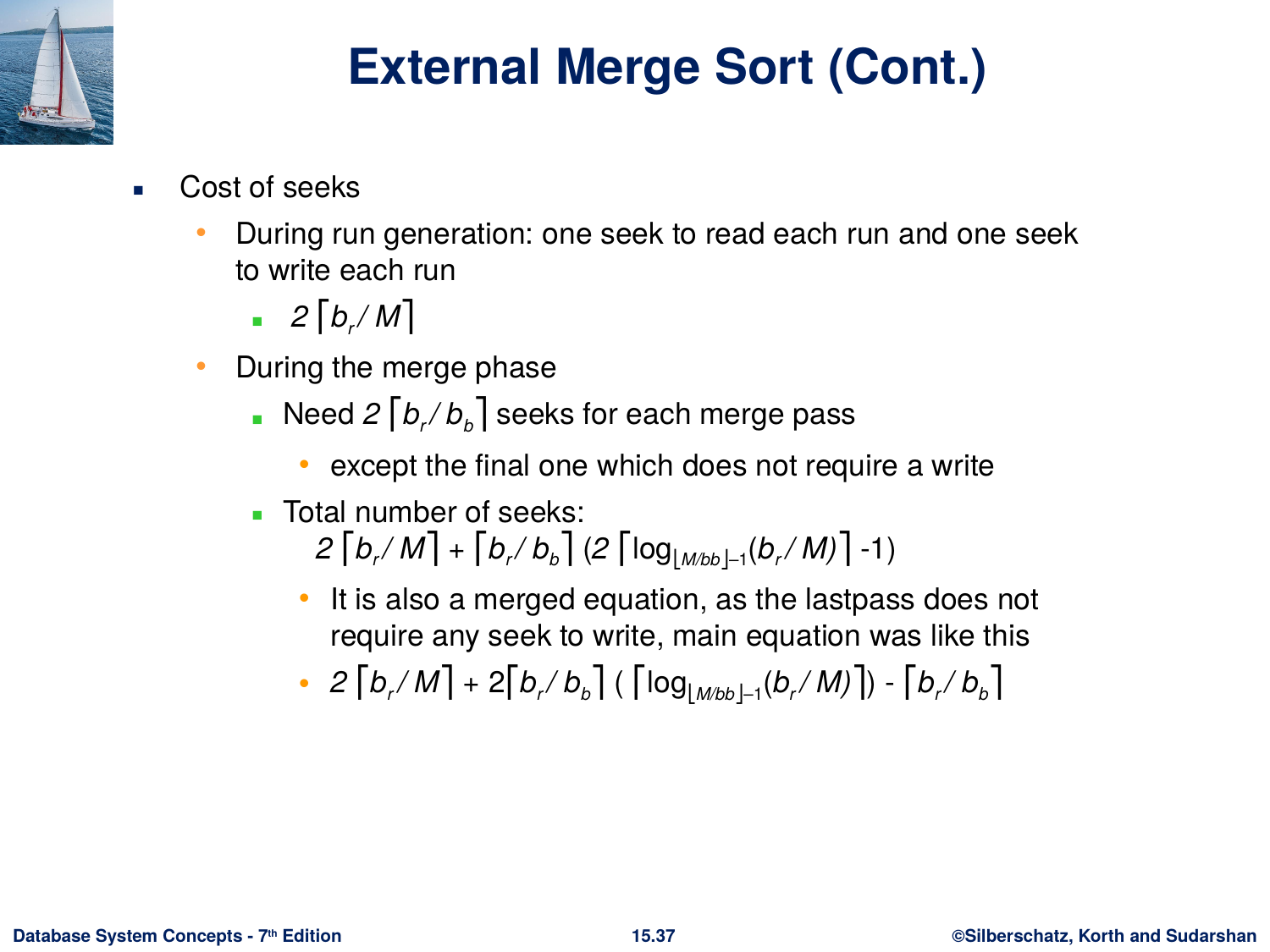

# External Merge Sort (Cont.)
Cost of seeks
During run generation: one seek to read each run and one seek to write each run
 2 ⎡br / M⎤
During the merge phase
Need 2 ⎡br / bb⎤ seeks for each merge pass
except the final one which does not require a write
Total number of seeks:
    2 ⎡br / M⎤ + ⎡br / bb⎤ (2 ⎡log⎣M/bb⎦–1(br / M)⎤ -1)
It is also a merged equation, as the lastpass does not require any seek to write, main equation was like this
2 ⎡br / M⎤ + 2⎡br / bb⎤ ( ⎡log⎣M/bb⎦–1(br / M)⎤) - ⎡br / bb⎤